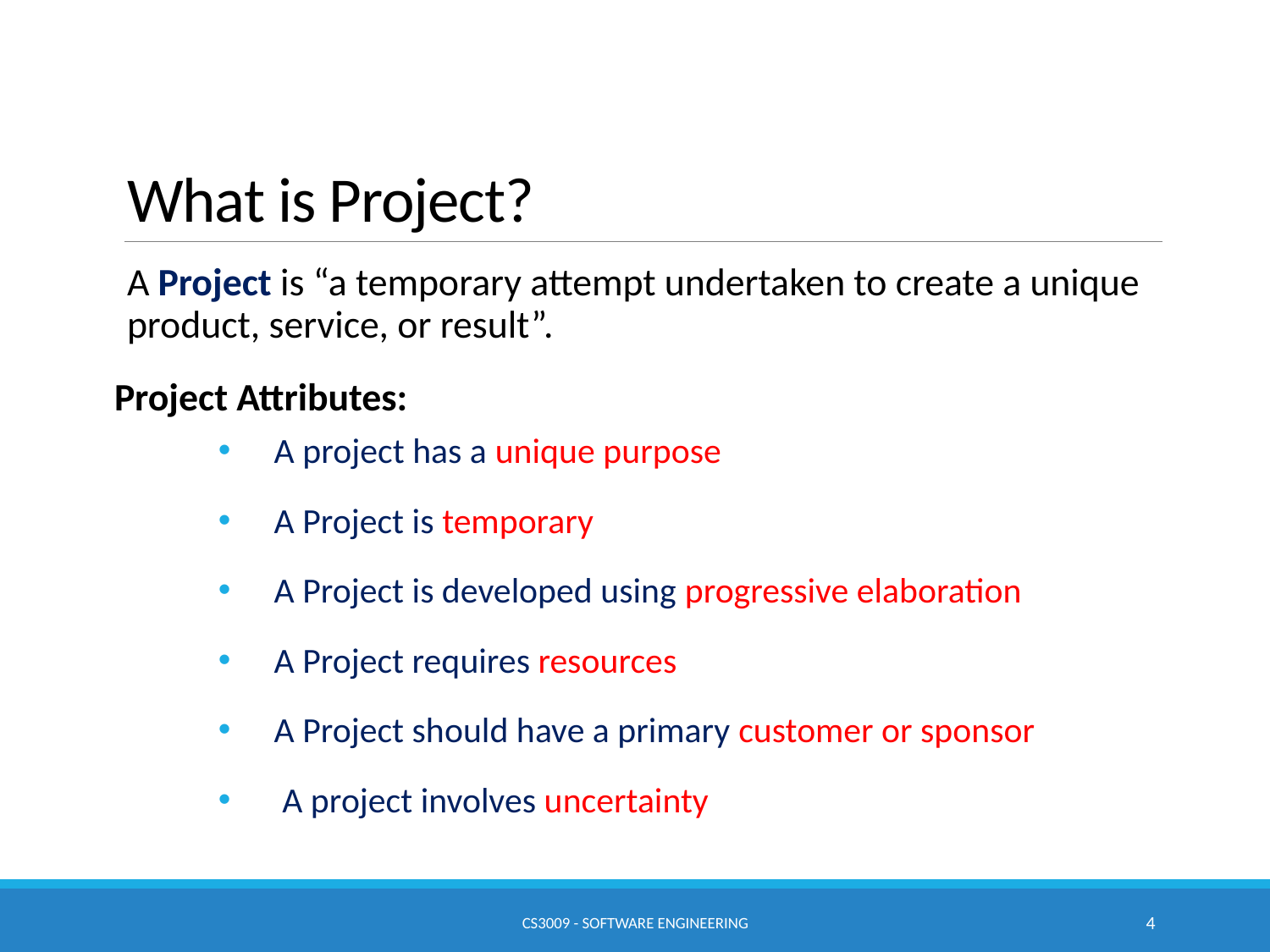

# What is Project?
A Project is “a temporary attempt undertaken to create a unique product, service, or result”.
Project Attributes:
 A project has a unique purpose
 A Project is temporary
 A Project is developed using progressive elaboration
 A Project requires resources
 A Project should have a primary customer or sponsor
  A project involves uncertainty

CS3009 - Software Engineering
4